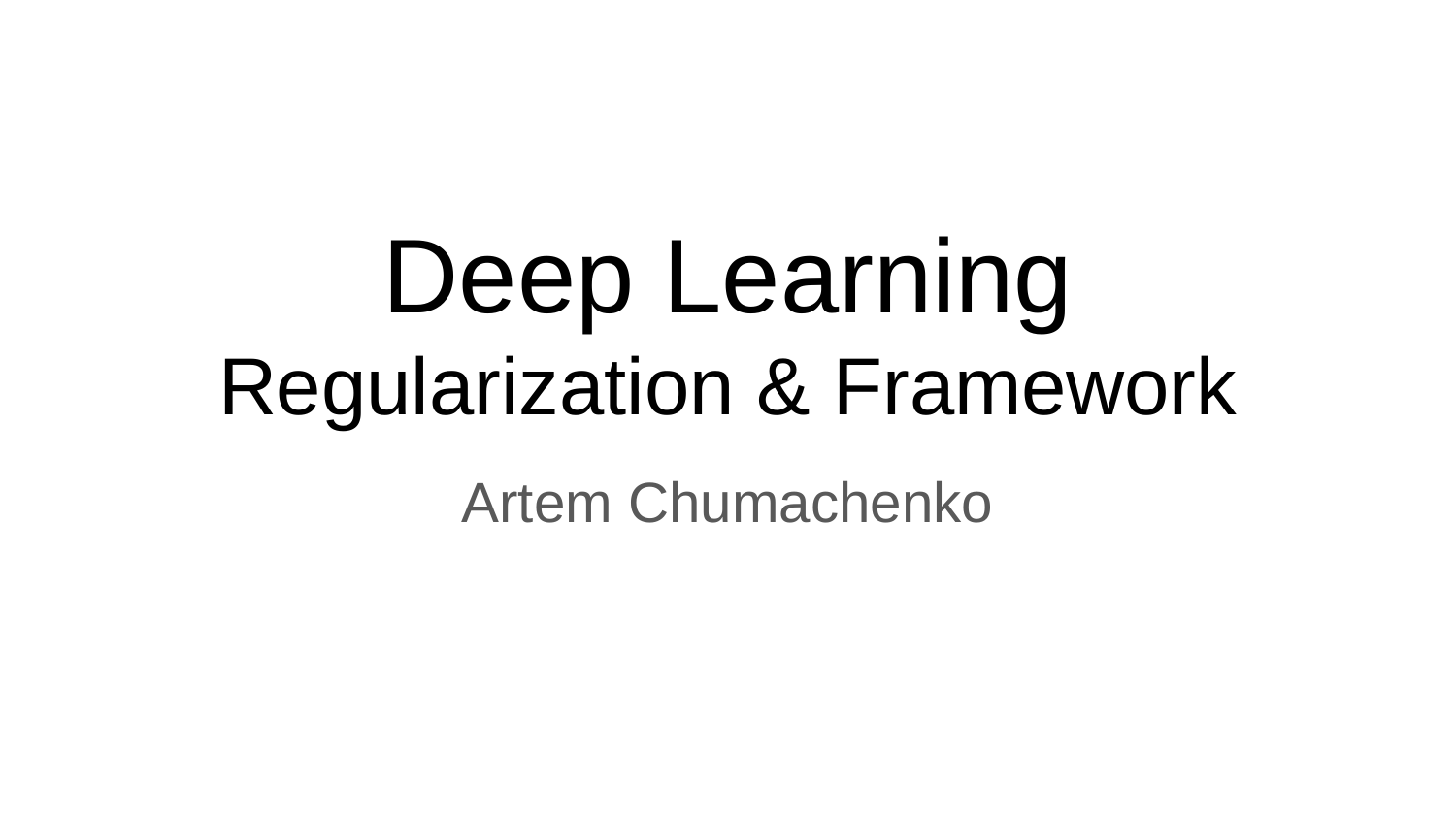

# Deep Learning
Regularization & Framework
Artem Chumachenko